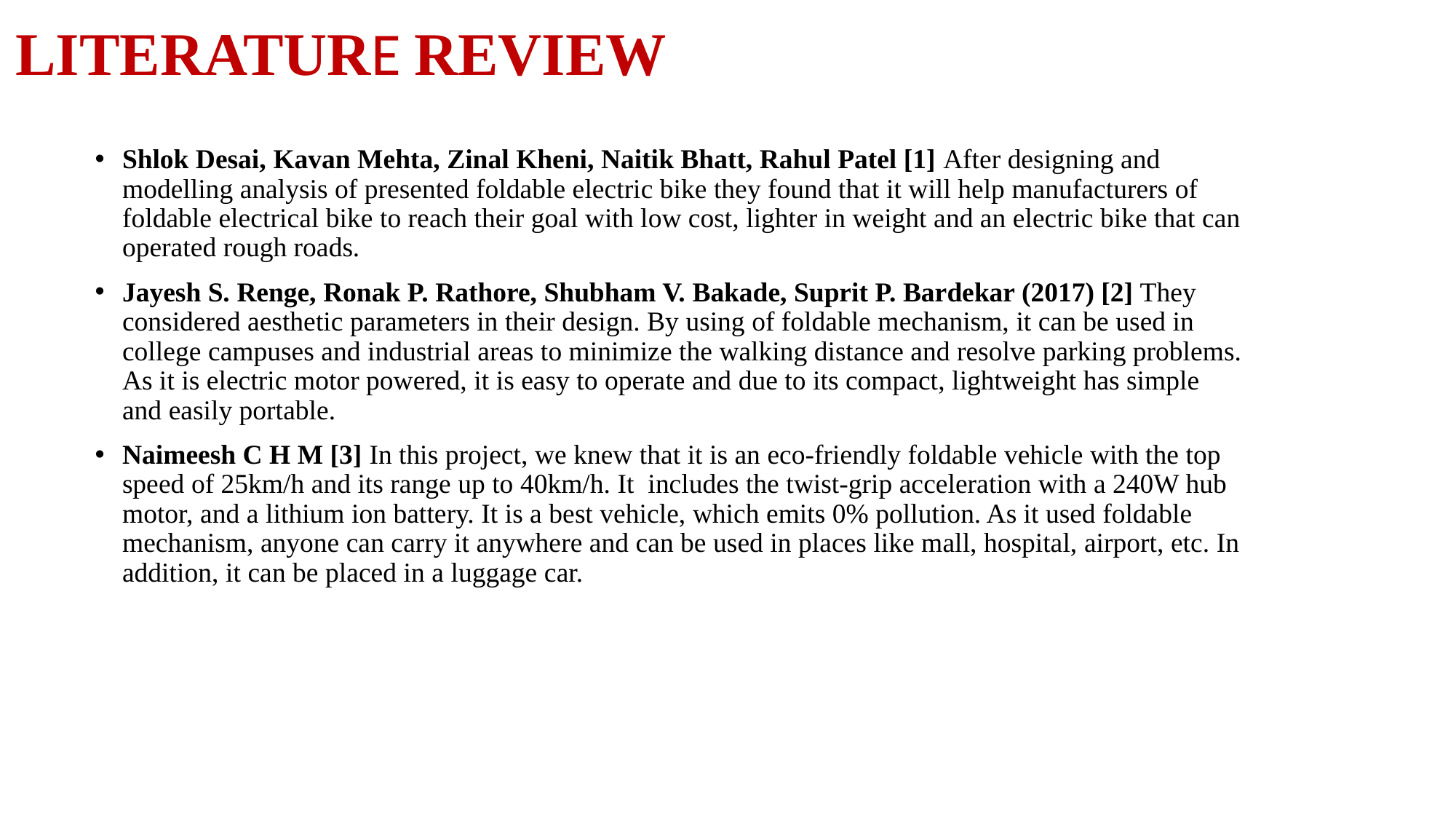

# LITERATURE REVIEW
Shlok Desai, Kavan Mehta, Zinal Kheni, Naitik Bhatt, Rahul Patel [1] After designing and modelling analysis of presented foldable electric bike they found that it will help manufacturers of foldable electrical bike to reach their goal with low cost, lighter in weight and an electric bike that can operated rough roads.
Jayesh S. Renge, Ronak P. Rathore, Shubham V. Bakade, Suprit P. Bardekar (2017) [2] They considered aesthetic parameters in their design. By using of foldable mechanism, it can be used in college campuses and industrial areas to minimize the walking distance and resolve parking problems. As it is electric motor powered, it is easy to operate and due to its compact, lightweight has simple and easily portable.
Naimeesh C H M [3] In this project, we knew that it is an eco-friendly foldable vehicle with the top speed of 25km/h and its range up to 40km/h. It  includes the twist-grip acceleration with a 240W hub motor, and a lithium ion battery. It is a best vehicle, which emits 0% pollution. As it used foldable mechanism, anyone can carry it anywhere and can be used in places like mall, hospital, airport, etc. In addition, it can be placed in a luggage car.